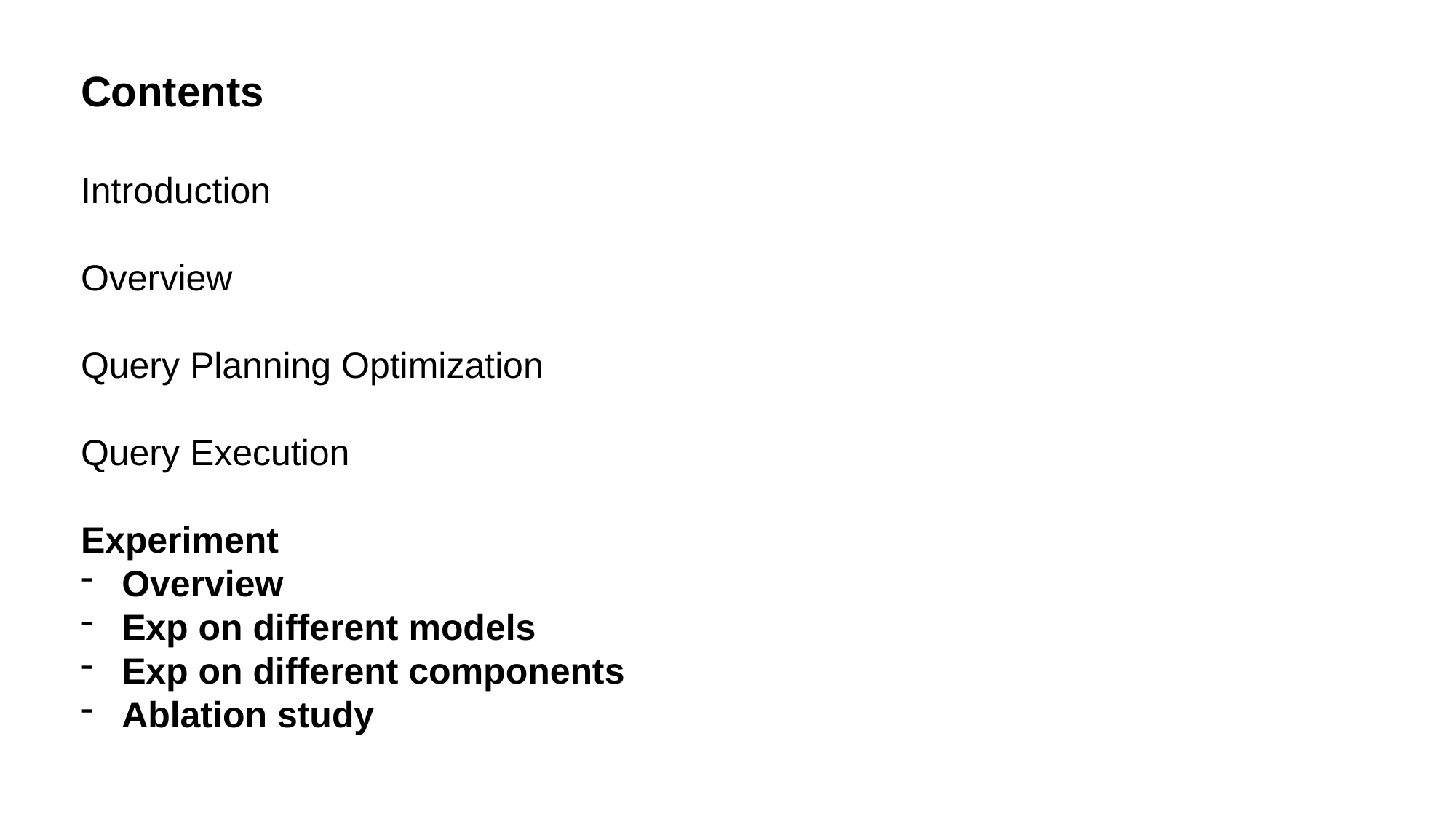

Contents
Introduction

Overview

Query Planning Optimization

Query Execution

Experiment
Overview
Exp on different models
Exp on different components
Ablation study